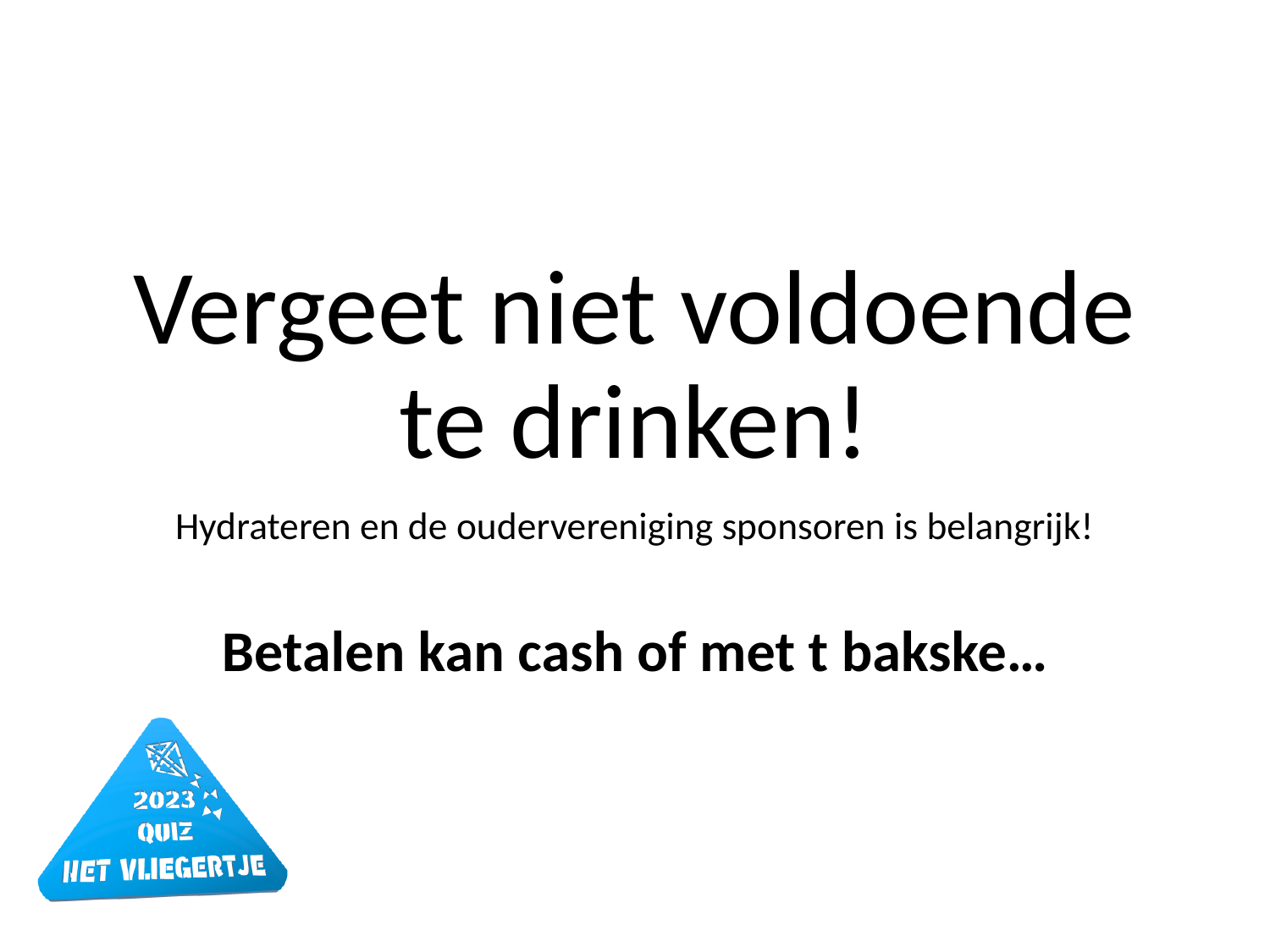

# Vergeet niet voldoende te drinken!
Hydrateren en de oudervereniging sponsoren is belangrijk!

Betalen kan cash of met t bakske…